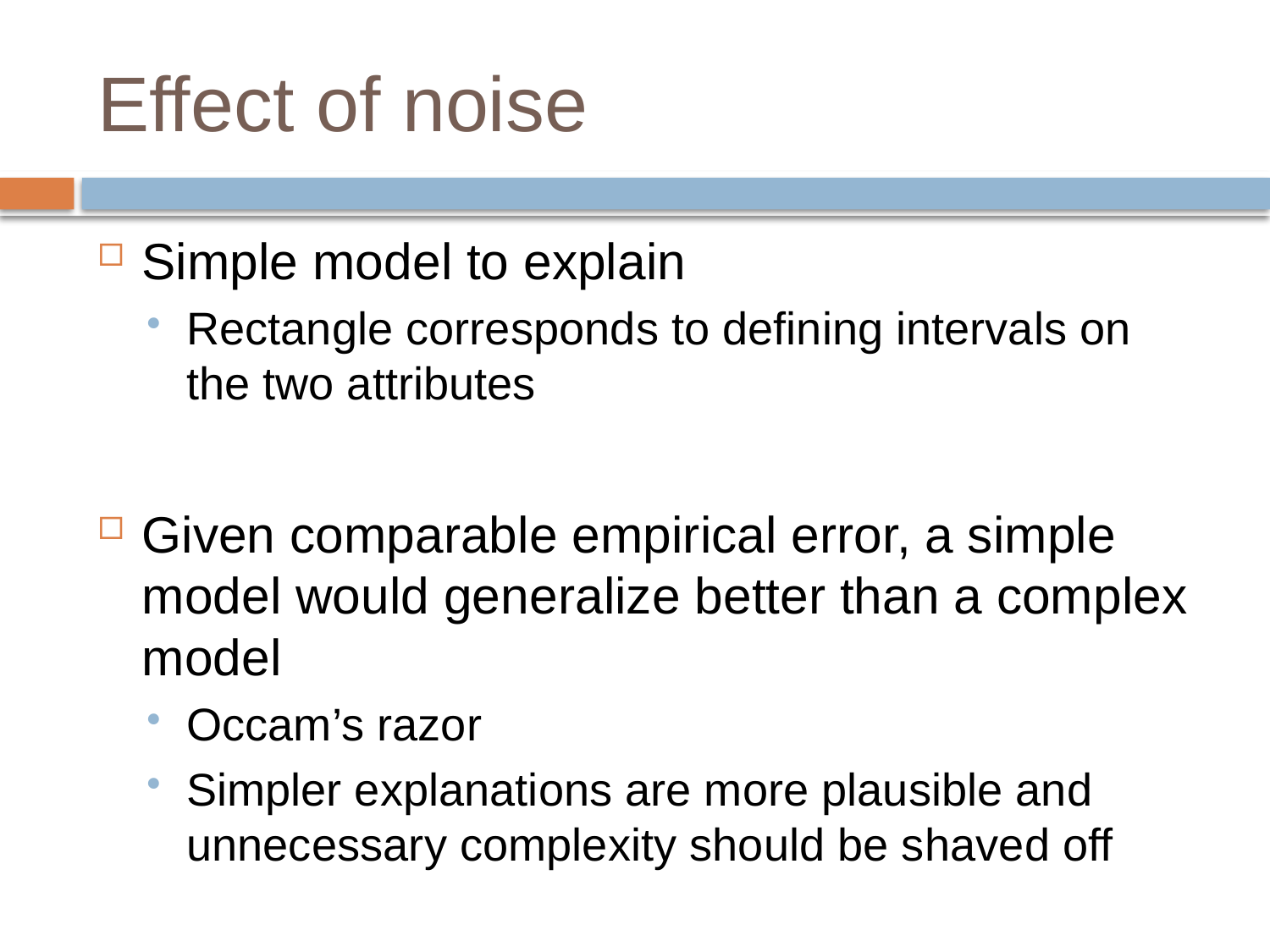

# Effect of noise
Simple model to explain
Rectangle corresponds to defining intervals on the two attributes

Given comparable empirical error, a simple model would generalize better than a complex model
Occam’s razor
Simpler explanations are more plausible and unnecessary complexity should be shaved off